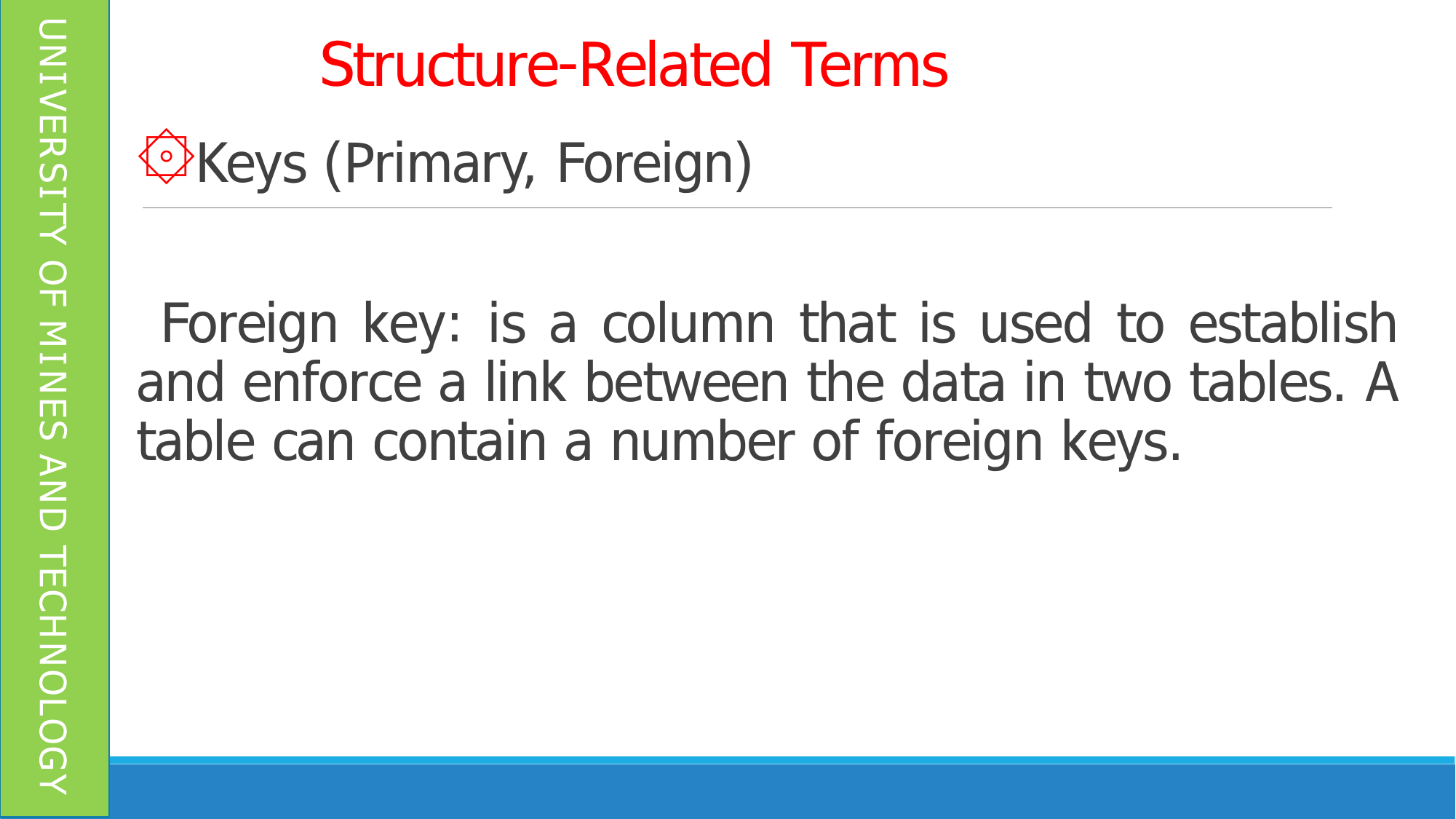

UNIVERSITY OF MINES AND TECHNOLOGY
# Structure-Related Terms
Keys (Primary, Foreign)

 Foreign key: is a column that is used to establish and enforce a link between the data in two tables. A table can contain a number of foreign keys.